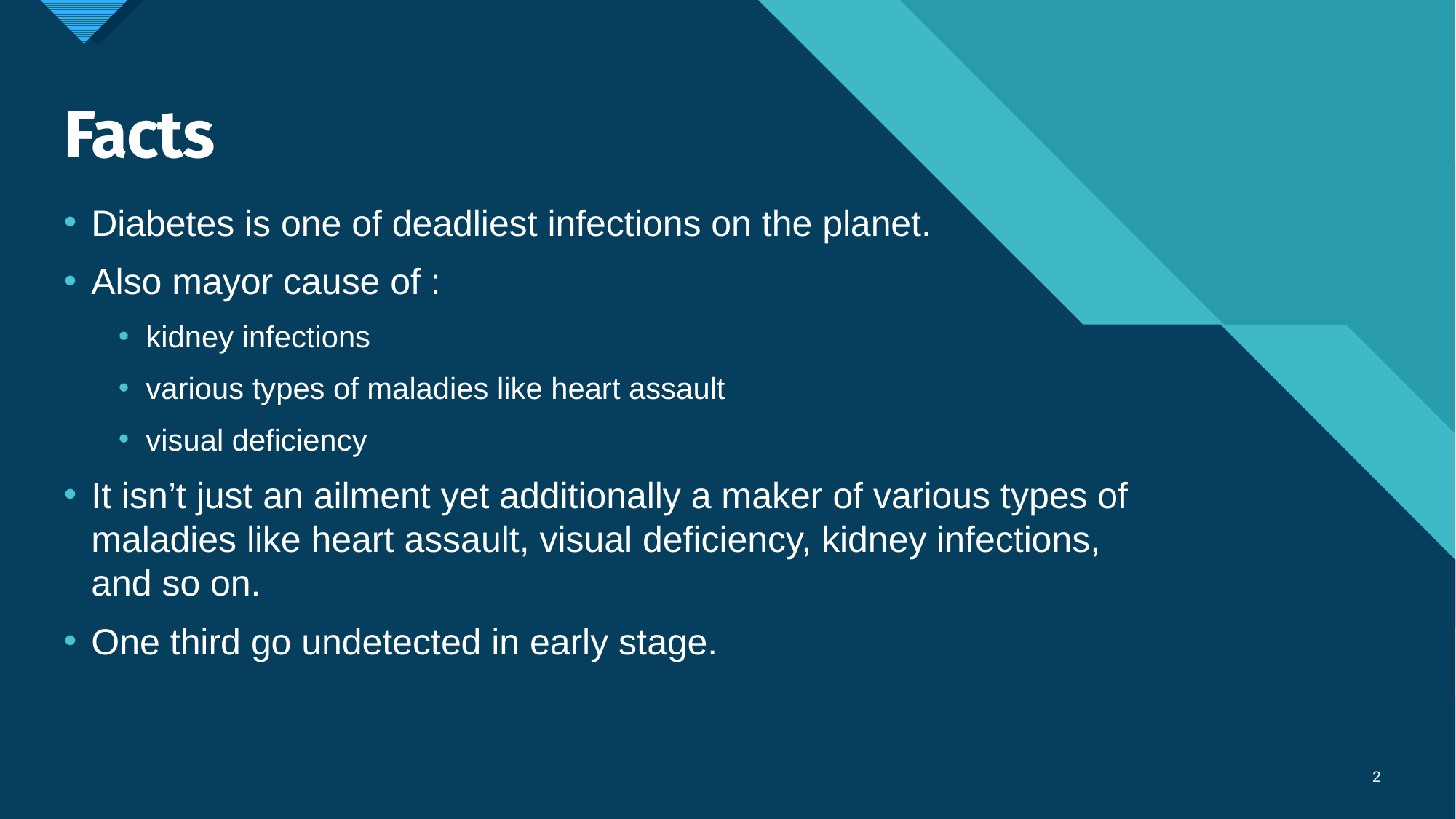

# Facts
Diabetes is one of deadliest infections on the planet.
Also mayor cause of :
kidney infections
various types of maladies like heart assault
visual deficiency
It isn’t just an ailment yet additionally a maker of various types of maladies like heart assault, visual deficiency, kidney infections, and so on.
One third go undetected in early stage.

2